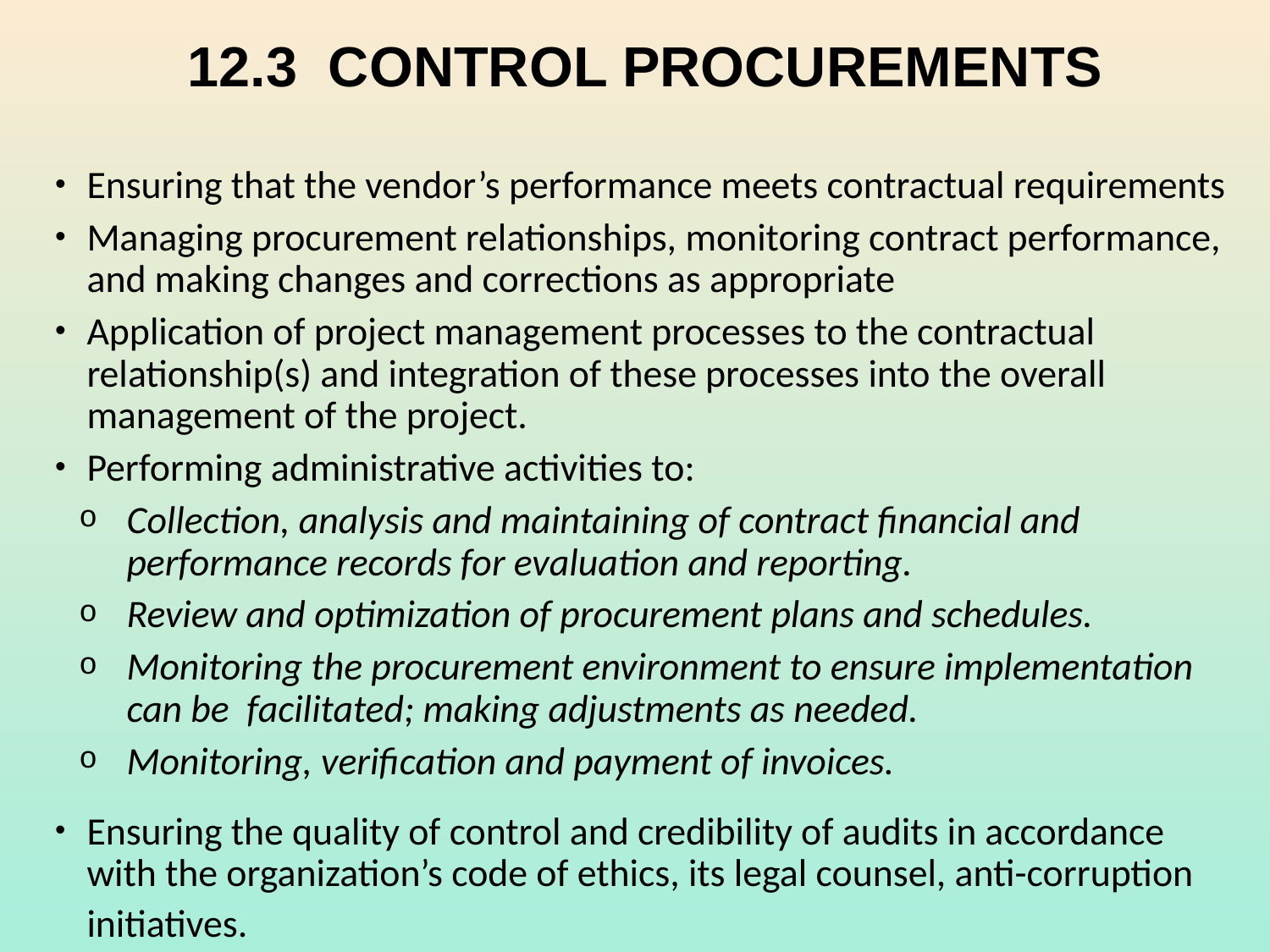

# 12.3  CONTROL PROCUREMENTS
Ensuring that the vendor’s performance meets contractual requirements
Managing procurement relationships, monitoring contract performance, and making changes and corrections as appropriate
Application of project management processes to the contractual relationship(s) and integration of these processes into the overall management of the project.
Performing administrative activities to:
Collection, analysis and maintaining of contract financial and   performance records for evaluation and reporting.
Review and optimization of procurement plans and schedules.
Monitoring the procurement environment to ensure implementation can be  facilitated; making adjustments as needed.
Monitoring, verification and payment of invoices.
Ensuring the quality of control and credibility of audits in accordance with the organization’s code of ethics, its legal counsel, anti-corruption initiatives.